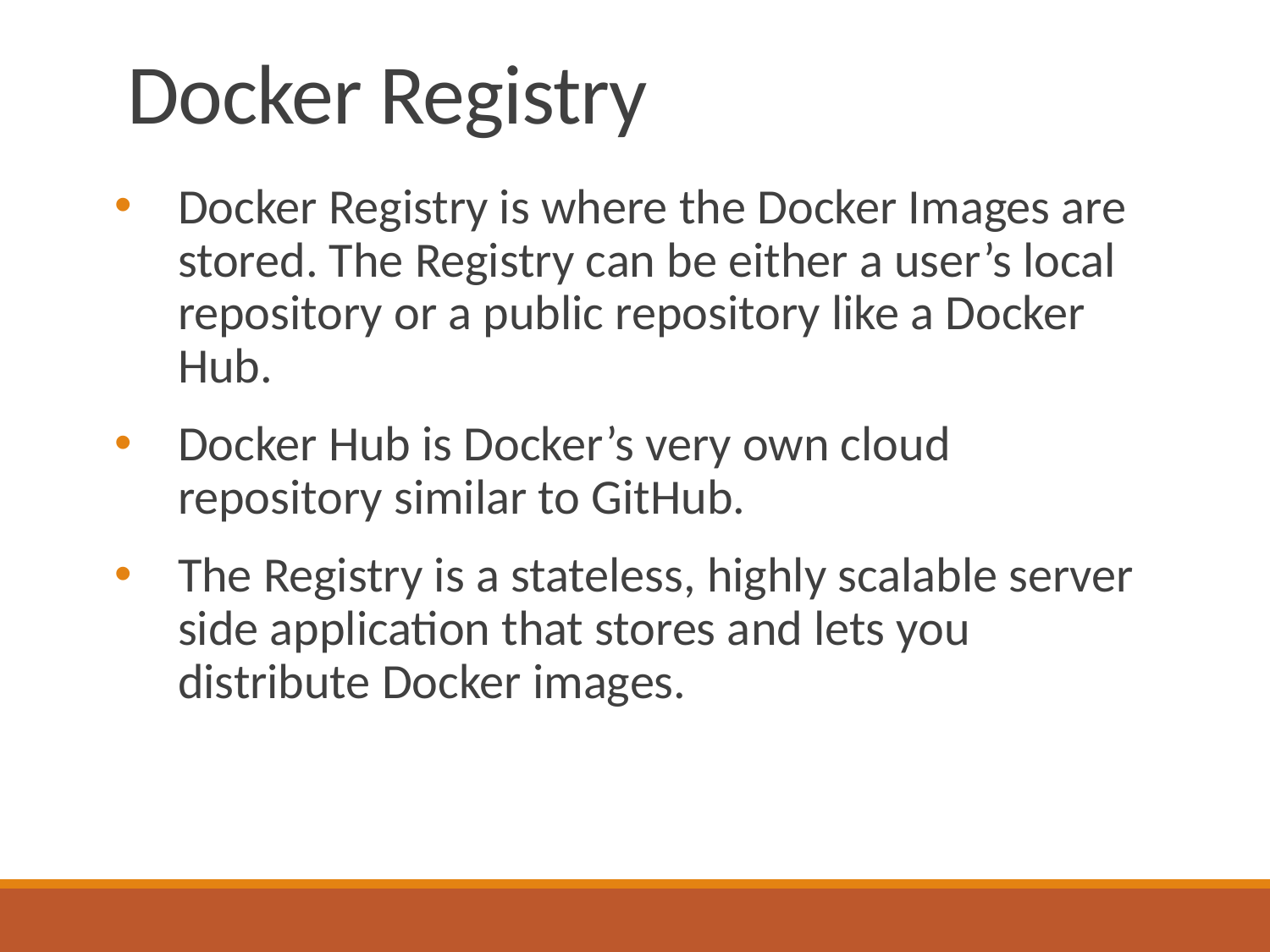

# Docker Registry
Docker Registry is where the Docker Images are stored. The Registry can be either a user’s local repository or a public repository like a Docker Hub.
Docker Hub is Docker’s very own cloud repository similar to GitHub.
The Registry is a stateless, highly scalable server side application that stores and lets you distribute Docker images.